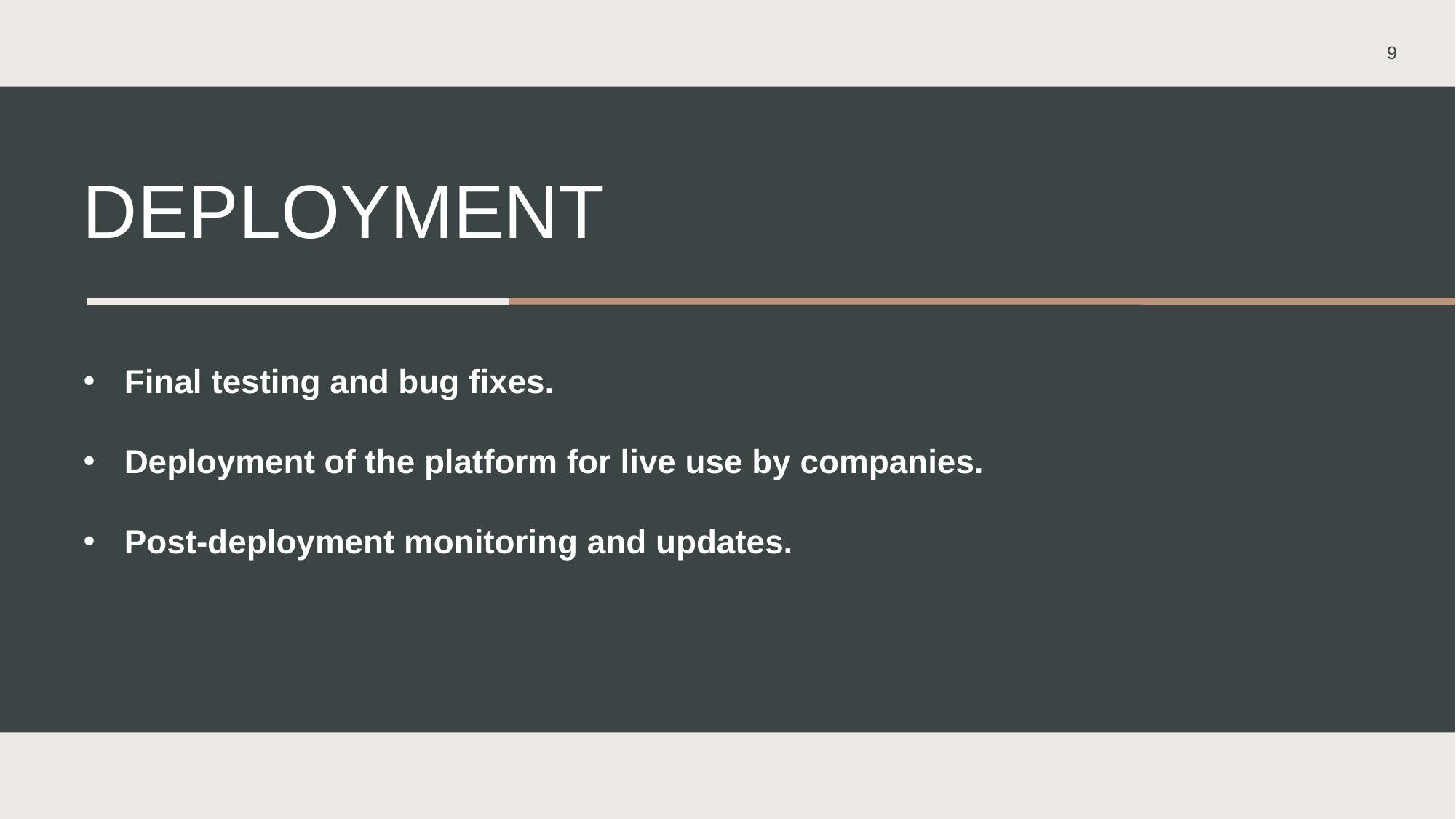

9
# Deployment
Final testing and bug fixes.

Deployment of the platform for live use by companies.

Post-deployment monitoring and updates.